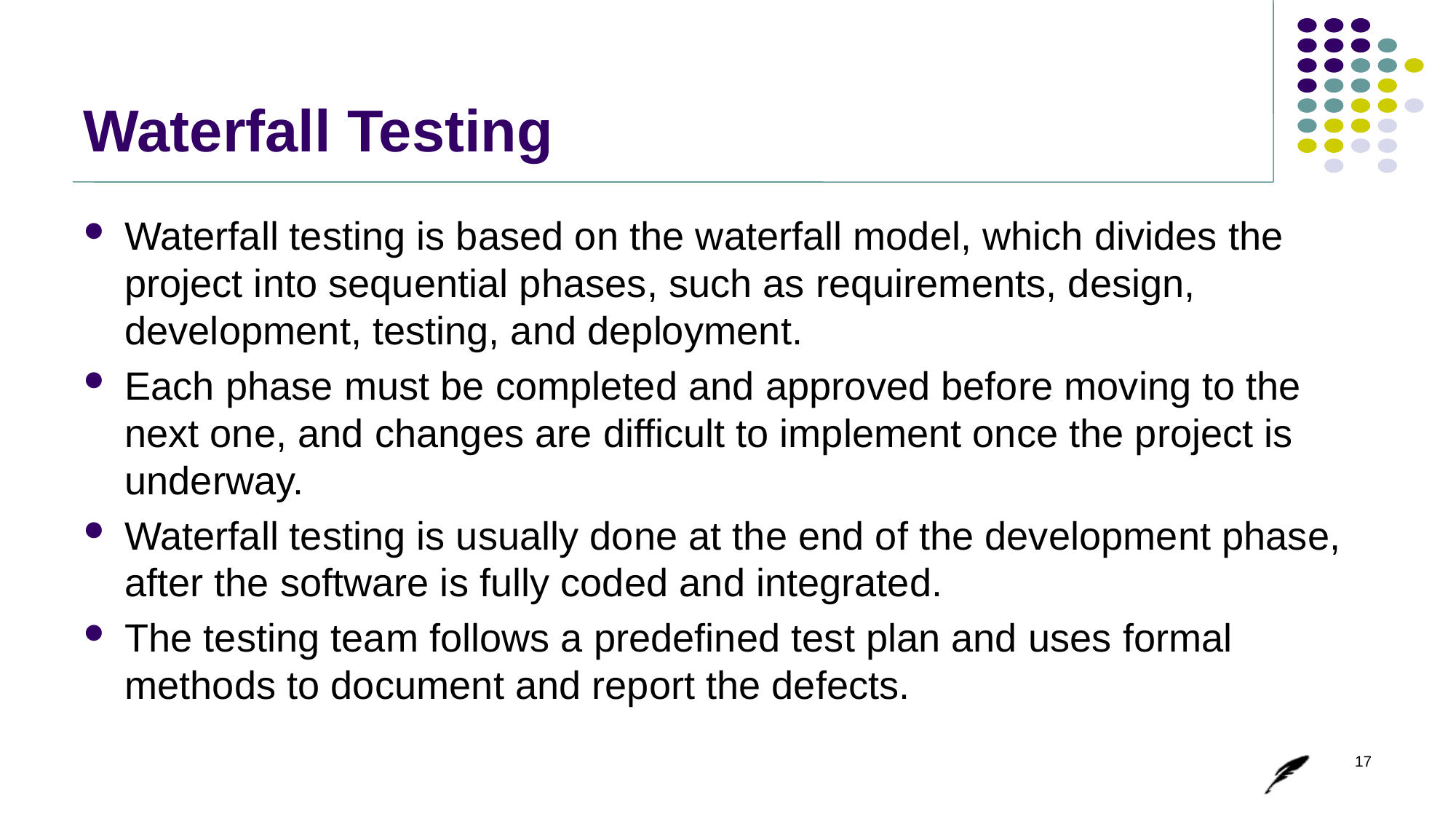

# Waterfall Testing
Waterfall testing is based on the waterfall model, which divides the project into sequential phases, such as requirements, design, development, testing, and deployment.
Each phase must be completed and approved before moving to the next one, and changes are difficult to implement once the project is underway.
Waterfall testing is usually done at the end of the development phase, after the software is fully coded and integrated.
The testing team follows a predefined test plan and uses formal methods to document and report the defects.
17